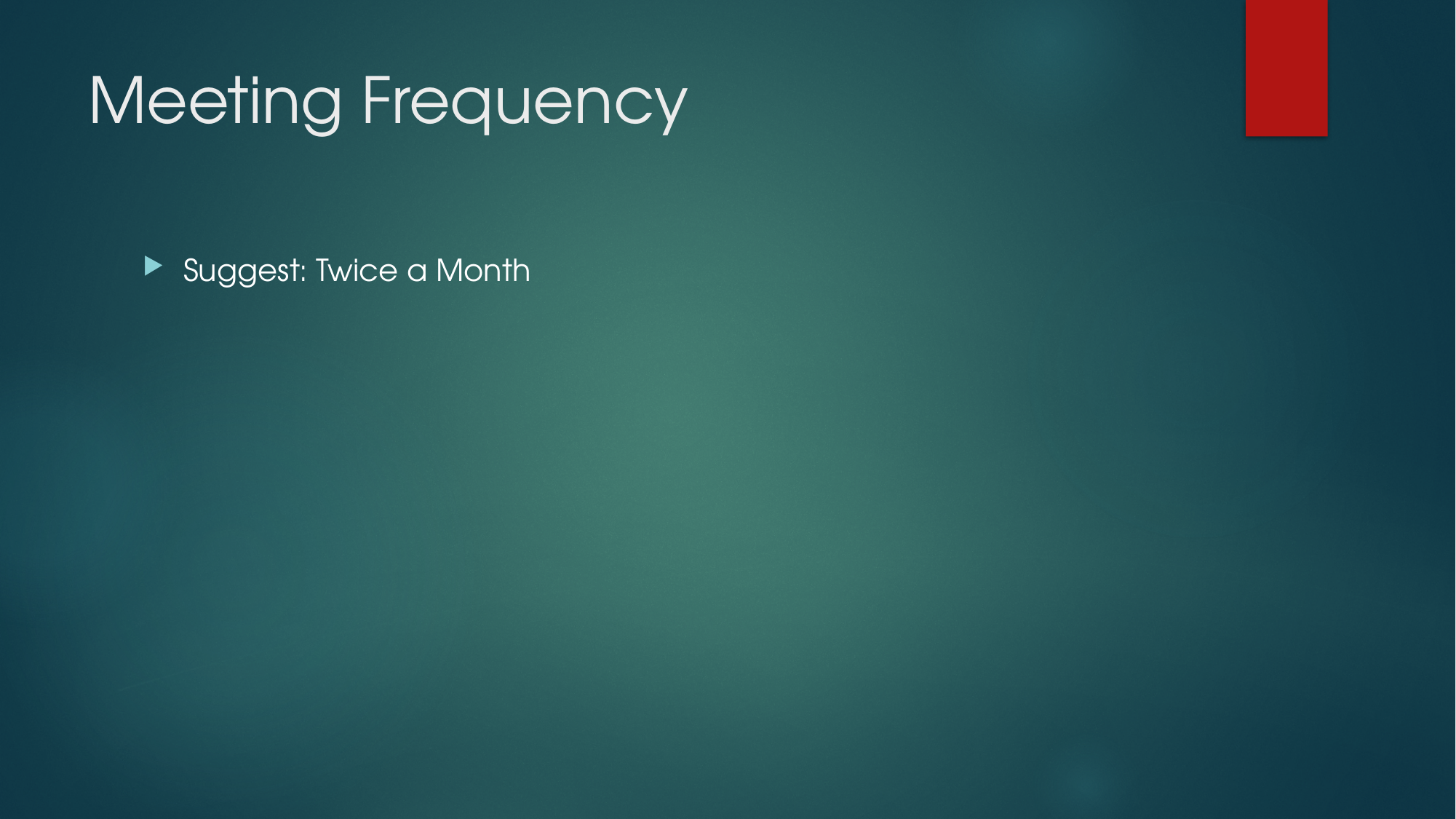

# Meeting Frequency
Suggest: Twice a Month